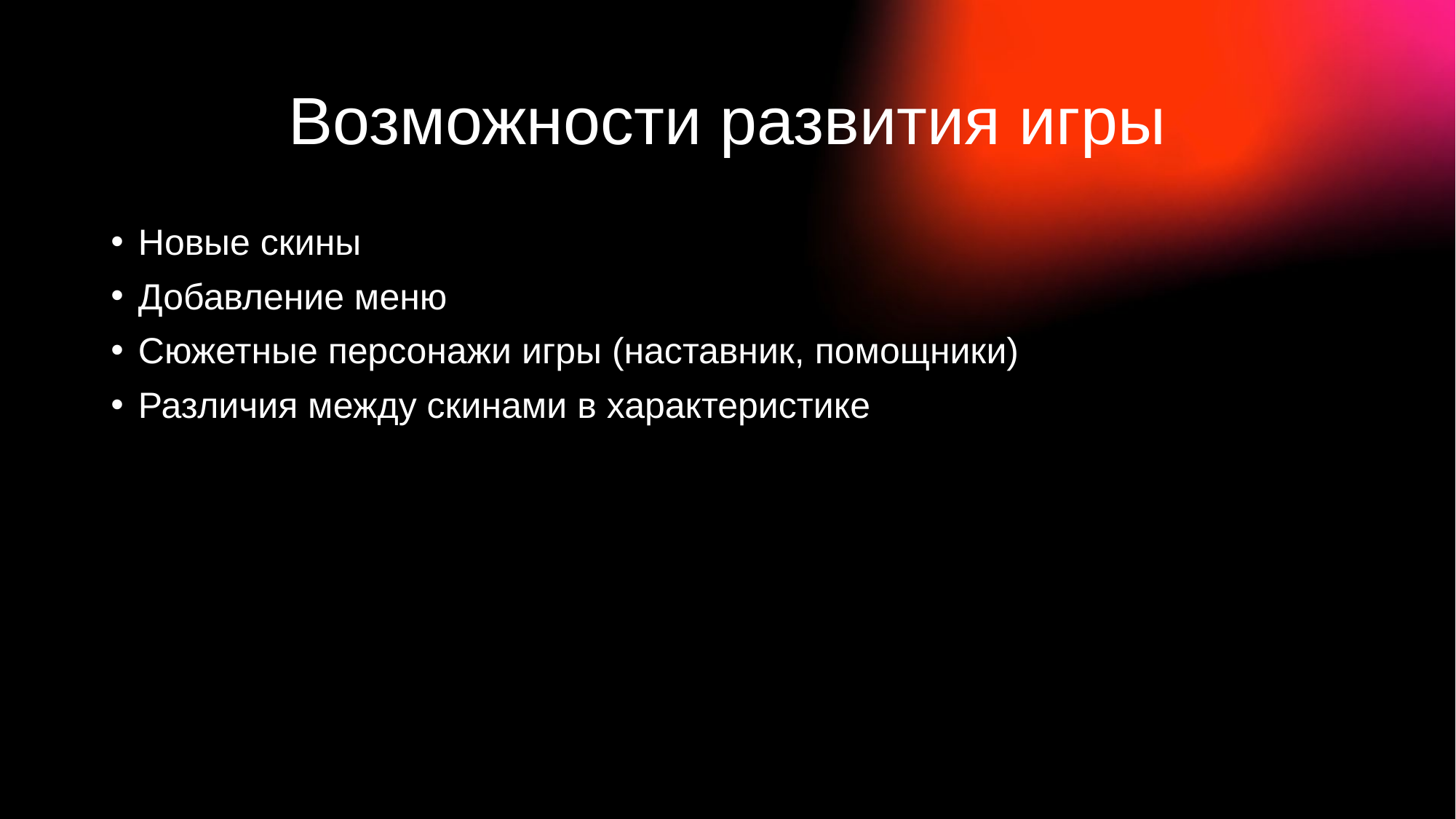

# Возможности развития игры
Новые скины
Добавление меню
Сюжетные персонажи игры (наставник, помощники)
Различия между скинами в характеристике